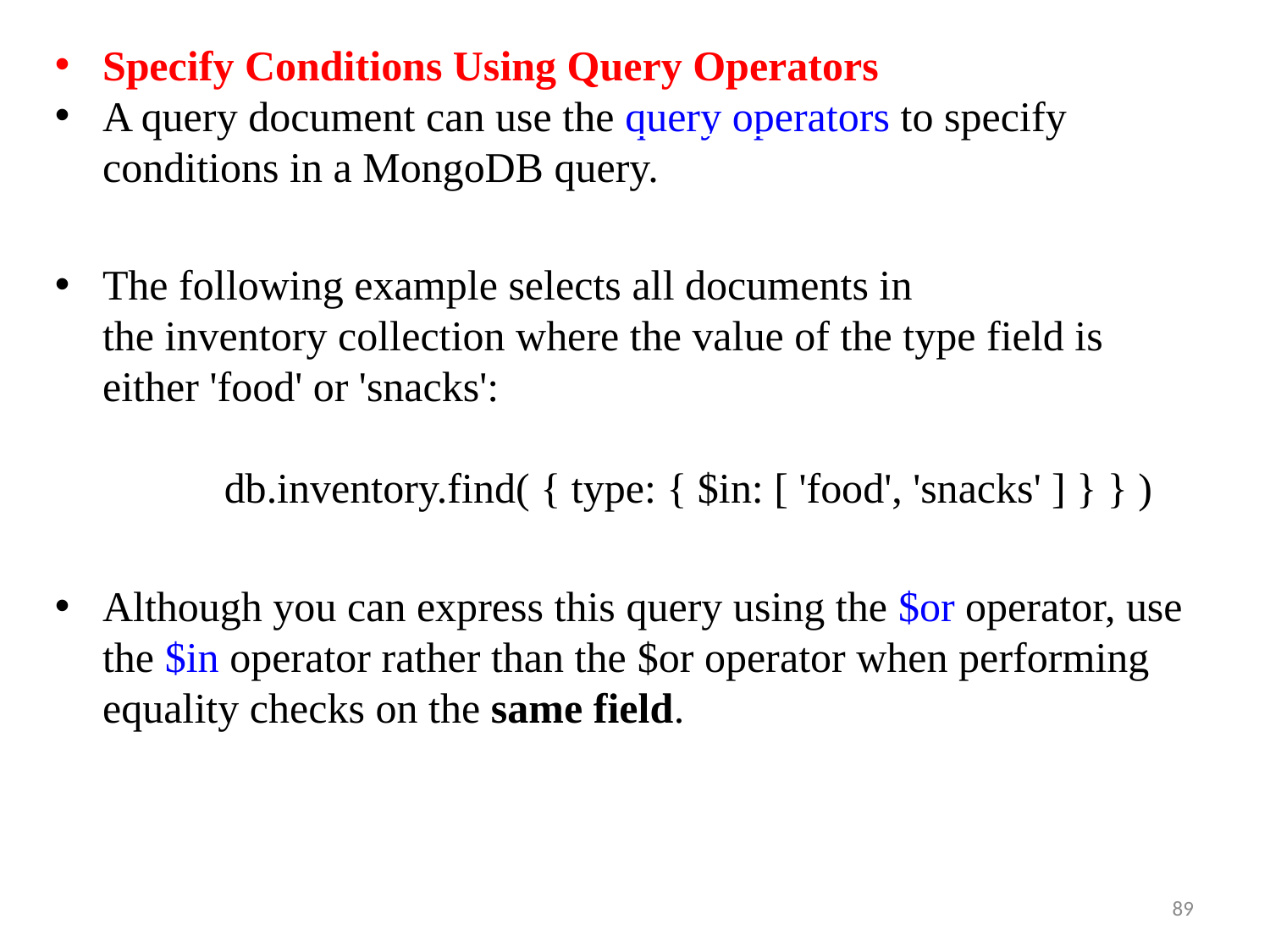

Specify Conditions Using Query Operators
A query document can use the query operators to specify conditions in a MongoDB query.

The following example selects all documents in the inventory collection where the value of the type field is either 'food' or 'snacks':

                db.inventory.find( { type: { $in: [ 'food', 'snacks' ] } } )

Although you can express this query using the $or operator, use the $in operator rather than the $or operator when performing equality checks on the same field.

89